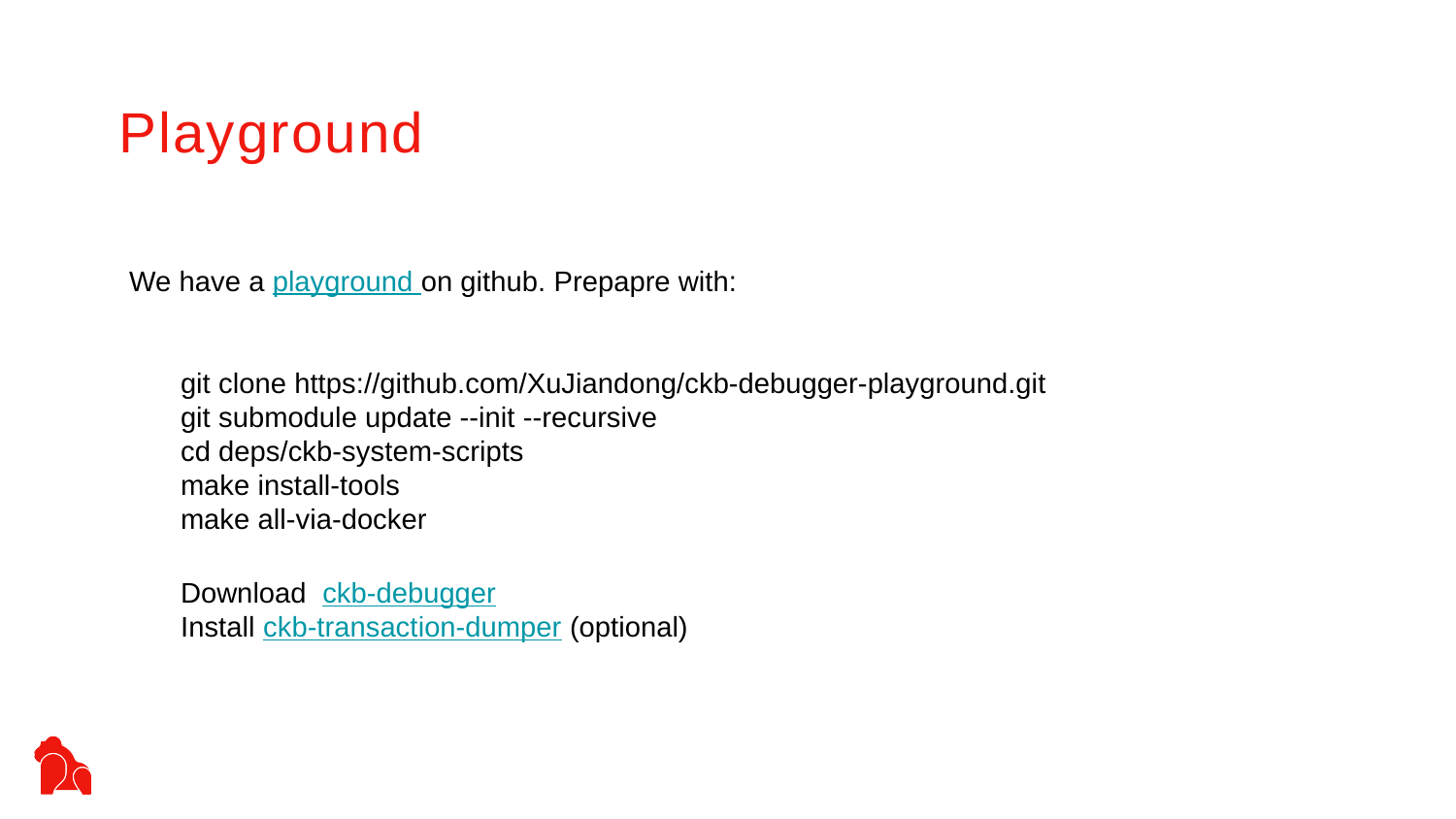

Playground
We have a playground on github. Prepapre with:

git clone https://github.com/XuJiandong/ckb-debugger-playground.git
git submodule update --init --recursive
cd deps/ckb-system-scripts
make install-tools
make all-via-docker
Download  ckb-debugger
Install ckb-transaction-dumper (optional)